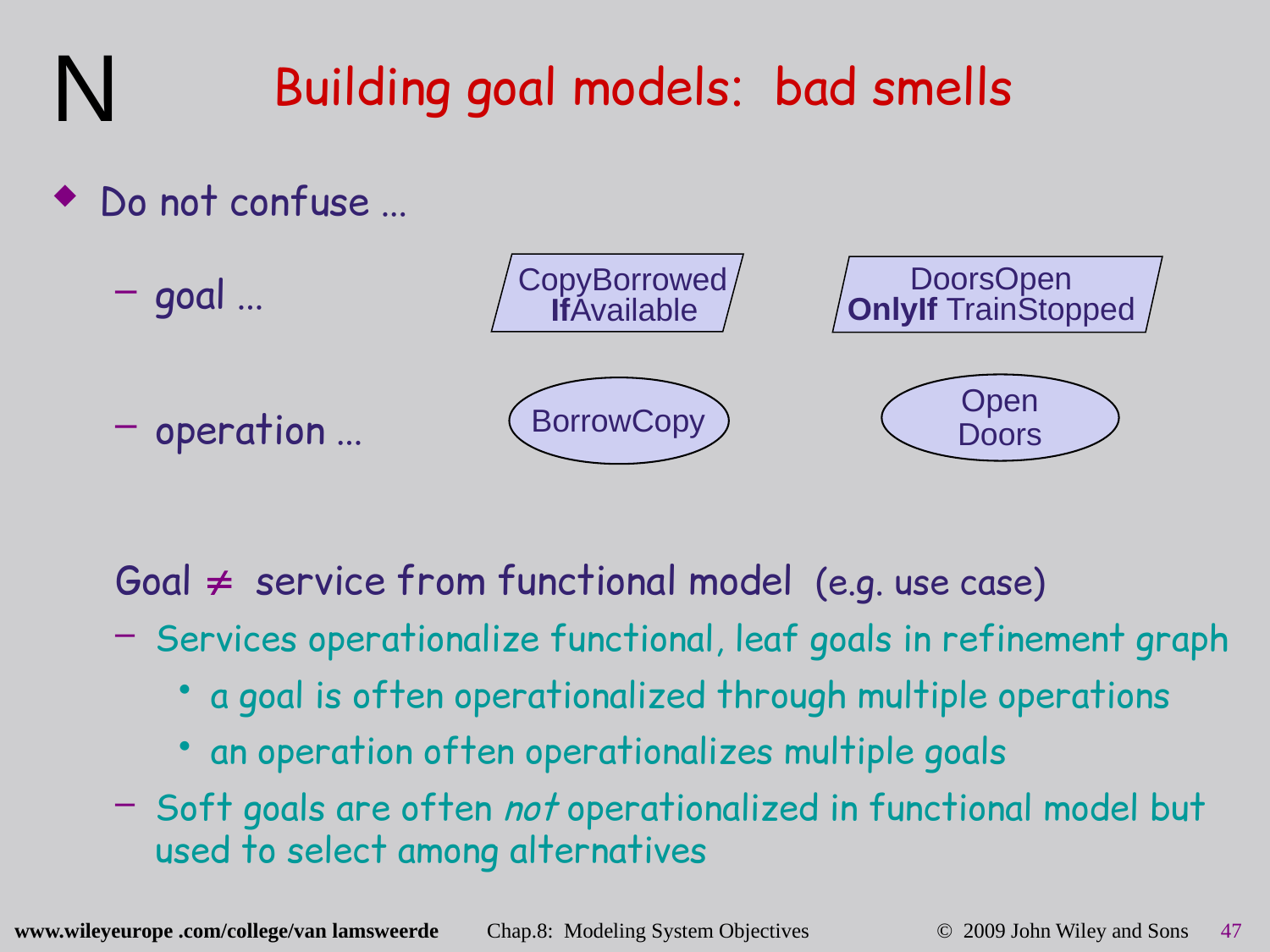

N
# Building goal models:  bad smells
Do not confuse ...
goal ...
operation ...
Goal ≠  service from functional model  (e.g. use case)
Services operationalize functional, leaf goals in refinement graph
a goal is often operationalized through multiple operations
an operation often operationalizes multiple goals
Soft goals are often not operationalized in functional model but used to select among alternatives

DoorsOpen
OnlyIf TrainStopped
CopyBorrowed
IfAvailable

Open
Doors

BorrowCopy